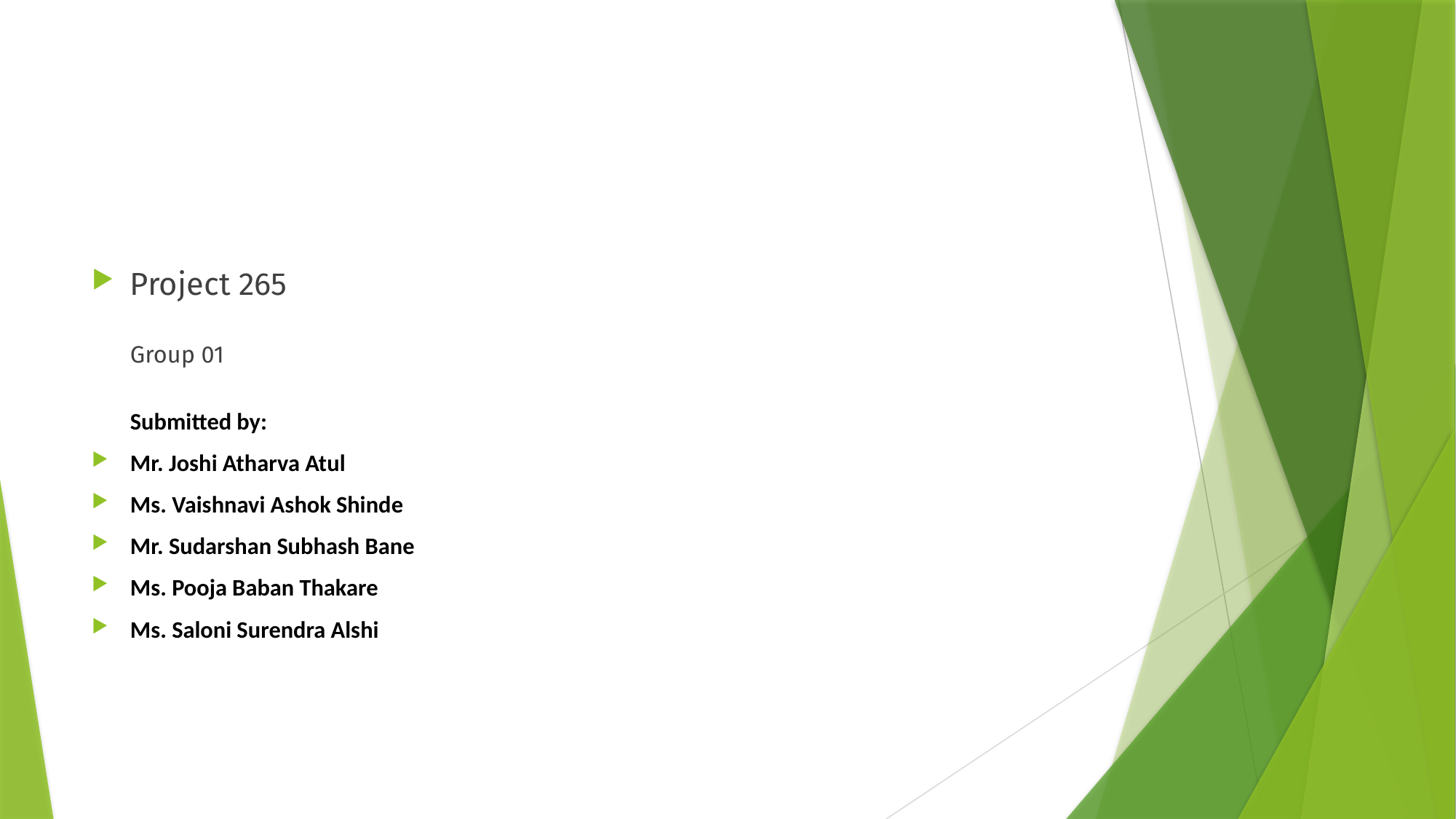

Project 265
Group 01
Submitted by:
Mr. Joshi Atharva Atul
Ms. Vaishnavi Ashok Shinde
Mr. Sudarshan Subhash Bane
Ms. Pooja Baban Thakare
Ms. Saloni Surendra Alshi